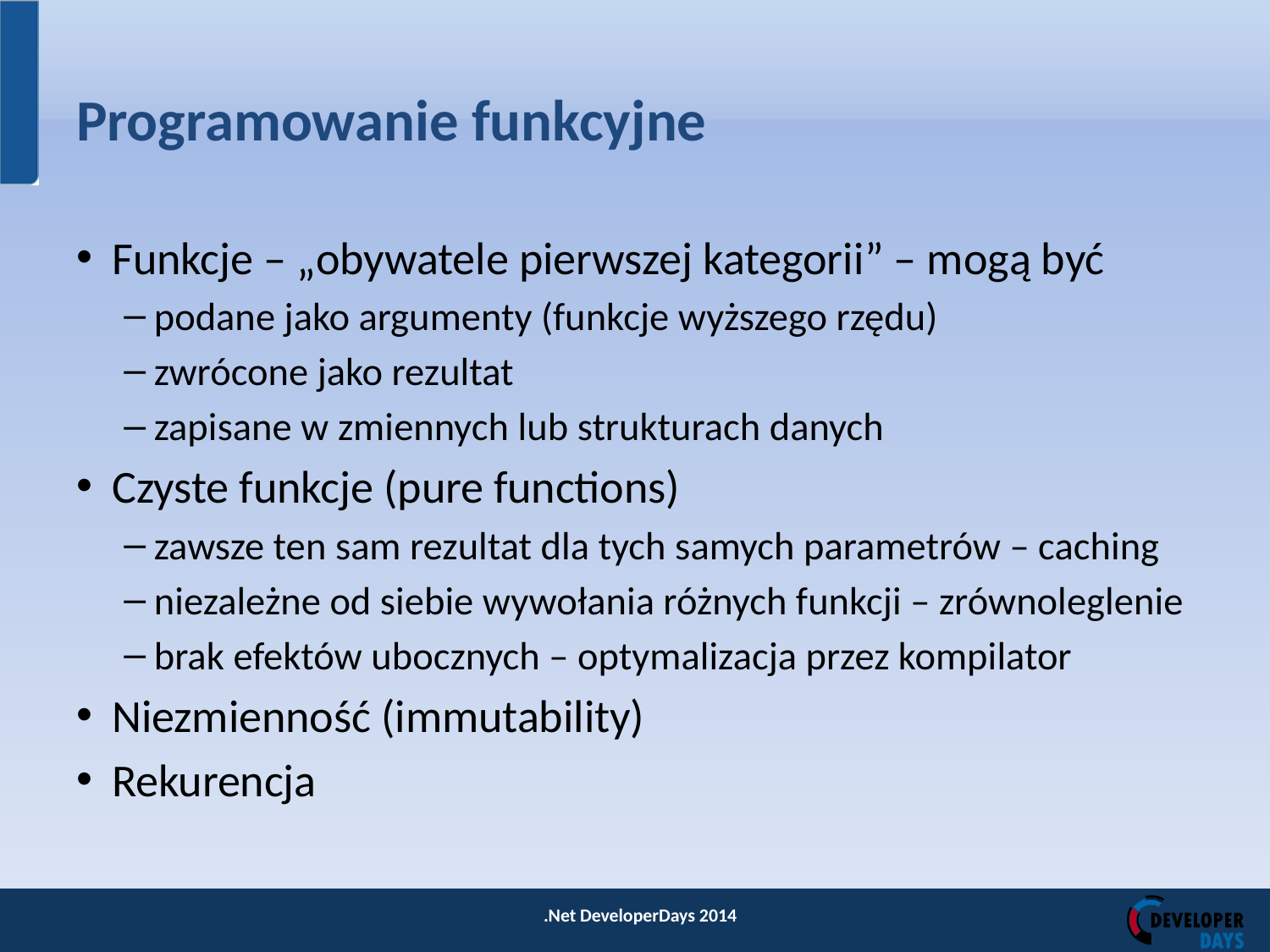

# Programowanie funkcyjne
Funkcje – „obywatele pierwszej kategorii” – mogą być
podane jako argumenty (funkcje wyższego rzędu)
zwrócone jako rezultat
zapisane w zmiennych lub strukturach danych
Czyste funkcje (pure functions)
zawsze ten sam rezultat dla tych samych parametrów – caching
niezależne od siebie wywołania różnych funkcji – zrównoleglenie
brak efektów ubocznych – optymalizacja przez kompilator
Niezmienność (immutability)
Rekurencja

.Net DeveloperDays 2014